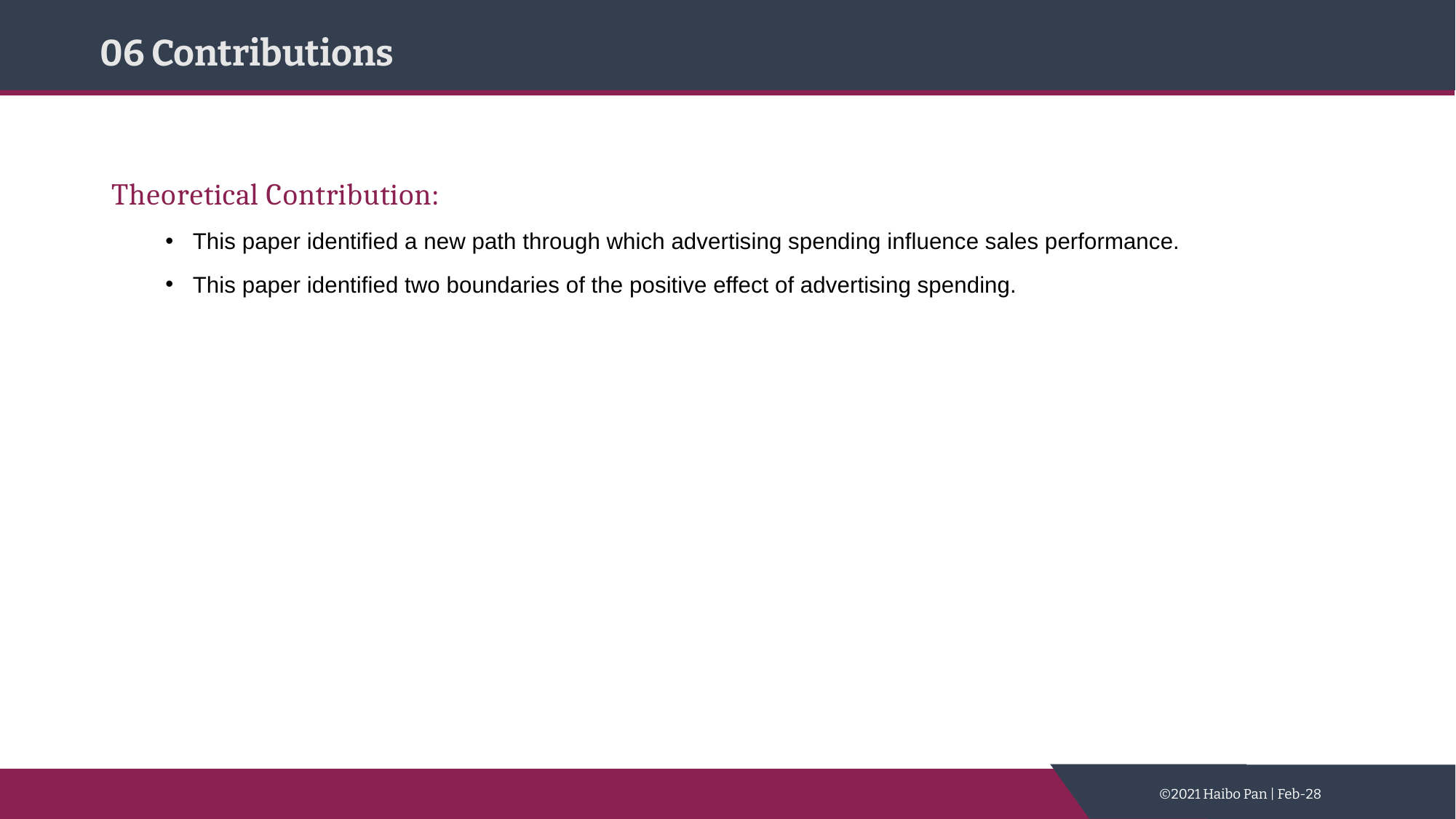

# 06 Contributions
Theoretical Contribution:
This paper identified a new path through which advertising spending influence sales performance.
This paper identified two boundaries of the positive effect of advertising spending.